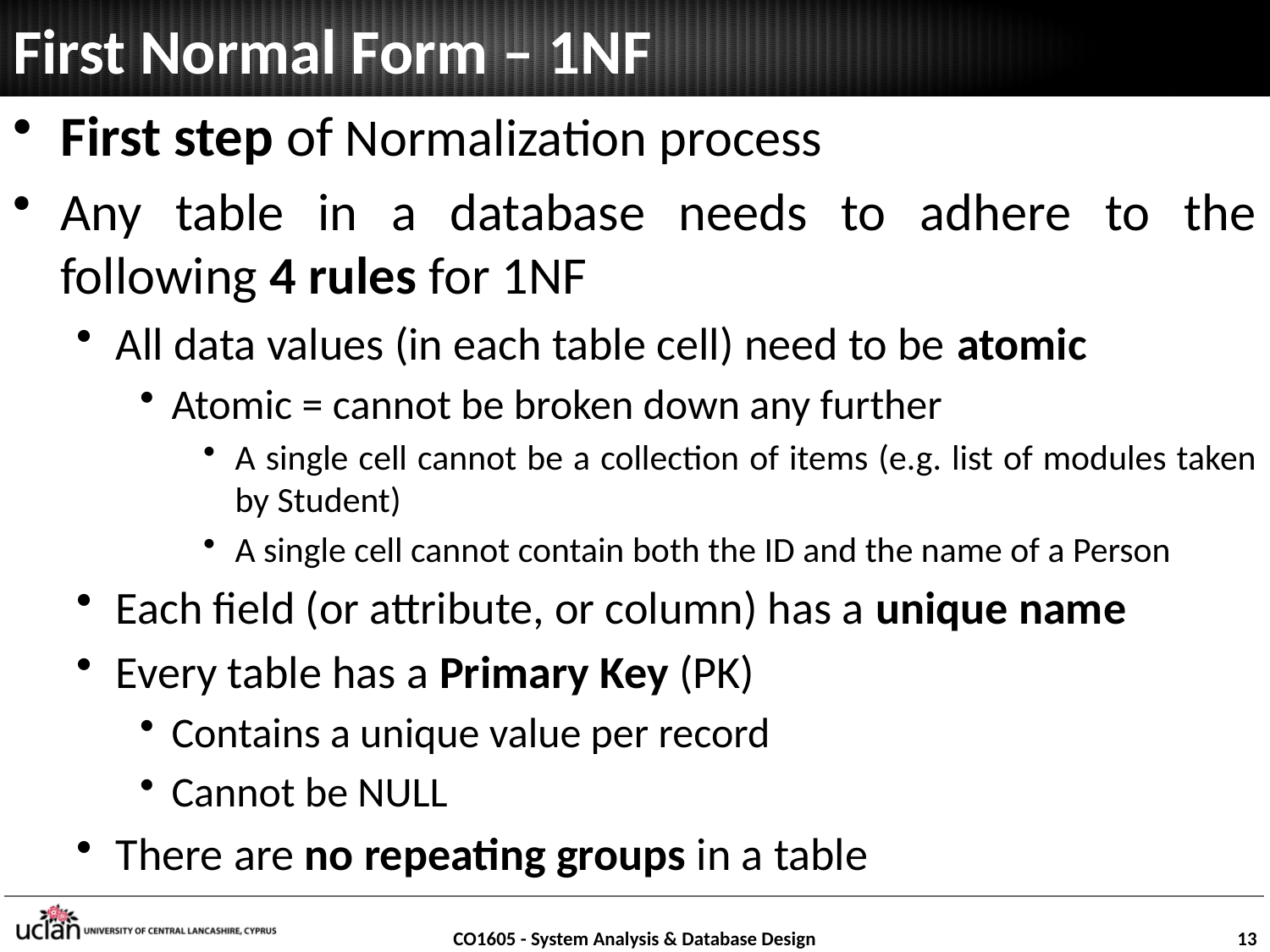

# First Normal Form – 1NF
First step of Normalization process
Any table in a database needs to adhere to the following 4 rules for 1NF
All data values (in each table cell) need to be atomic
Atomic = cannot be broken down any further
A single cell cannot be a collection of items (e.g. list of modules taken by Student)
A single cell cannot contain both the ID and the name of a Person
Each field (or attribute, or column) has a unique name
Every table has a Primary Key (PK)
Contains a unique value per record
Cannot be NULL
There are no repeating groups in a table

CO1605 - System Analysis & Database Design
13